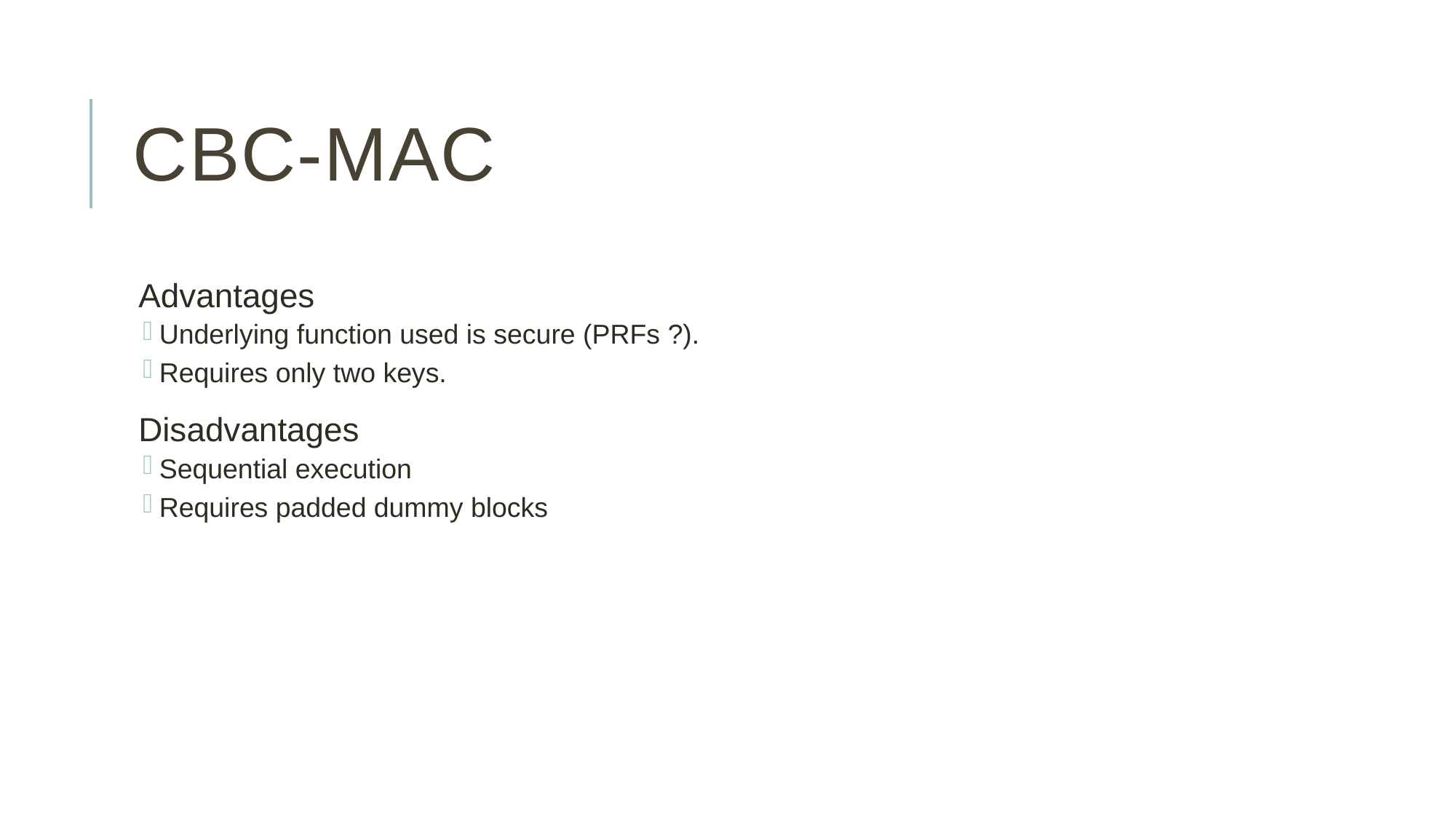

# CBC-MAC
Advantages
Underlying function used is secure (PRFs ?).
Requires only two keys.
Disadvantages
Sequential execution
Requires padded dummy blocks